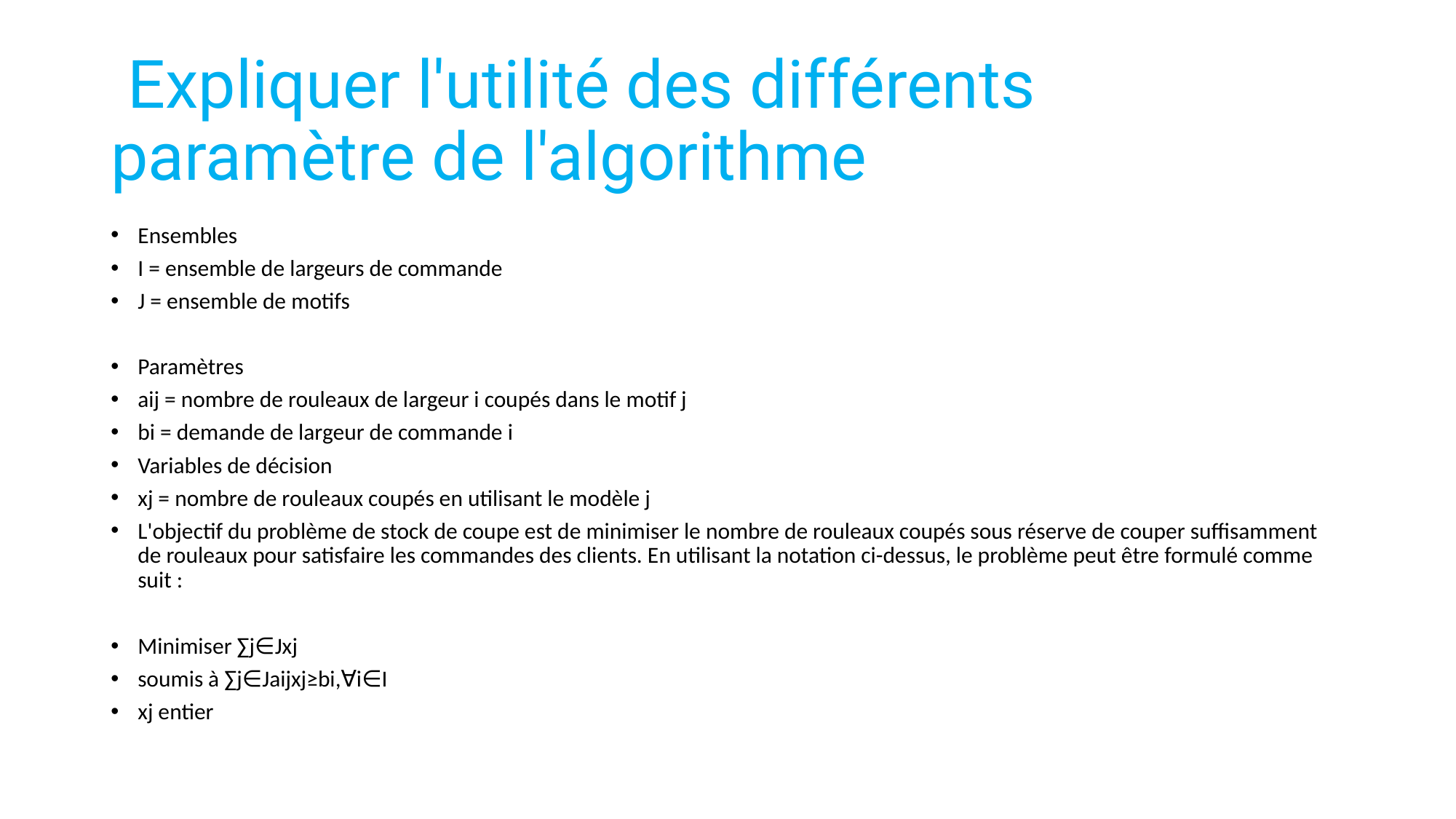

# Expliquer l'utilité des différents paramètre de l'algorithme
Ensembles
I = ensemble de largeurs de commande
J = ensemble de motifs

Paramètres
aij = nombre de rouleaux de largeur i coupés dans le motif j
bi = demande de largeur de commande i
Variables de décision
xj = nombre de rouleaux coupés en utilisant le modèle j
L'objectif du problème de stock de coupe est de minimiser le nombre de rouleaux coupés sous réserve de couper suffisamment de rouleaux pour satisfaire les commandes des clients. En utilisant la notation ci-dessus, le problème peut être formulé comme suit :

Minimiser ∑j∈Jxj
soumis à ∑j∈Jaijxj≥bi,∀i∈I
xj entier